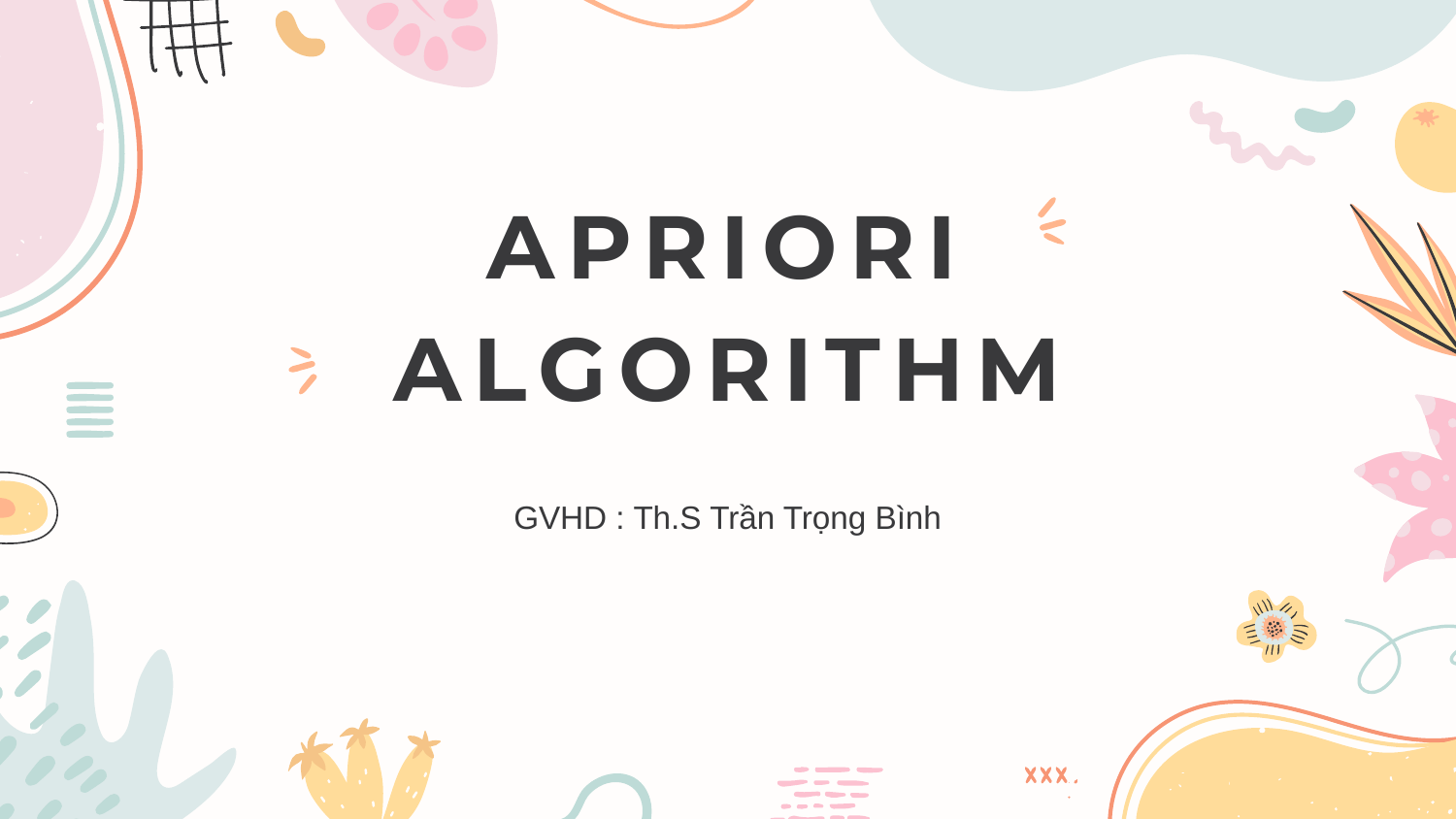

# APRIORI ALGORITHM
GVHD : Th.S Trần Trọng Bình